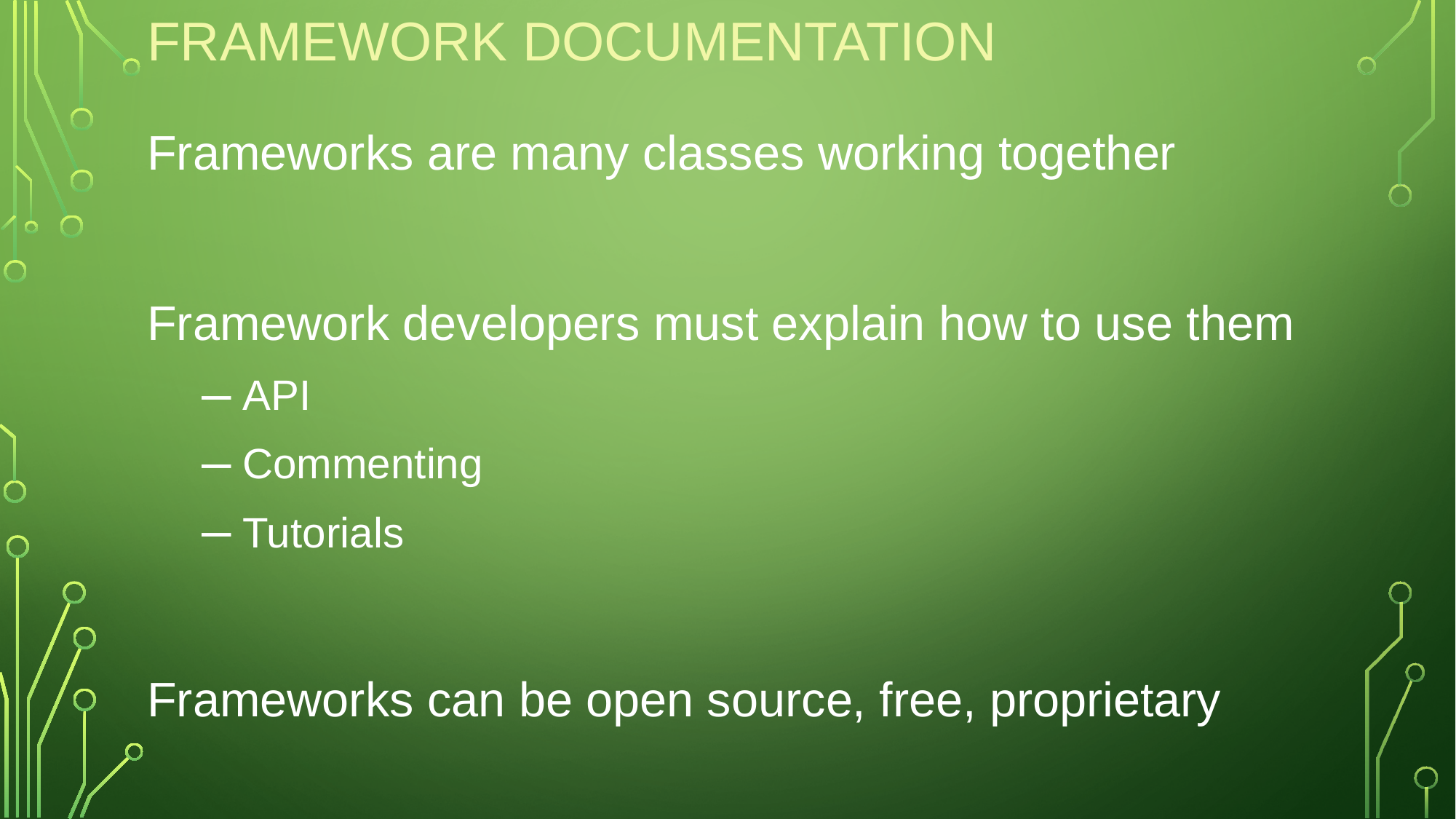

# Framework documentation
Frameworks are many classes working together

Framework developers must explain how to use them
API
Commenting
Tutorials

Frameworks can be open source, free, proprietary